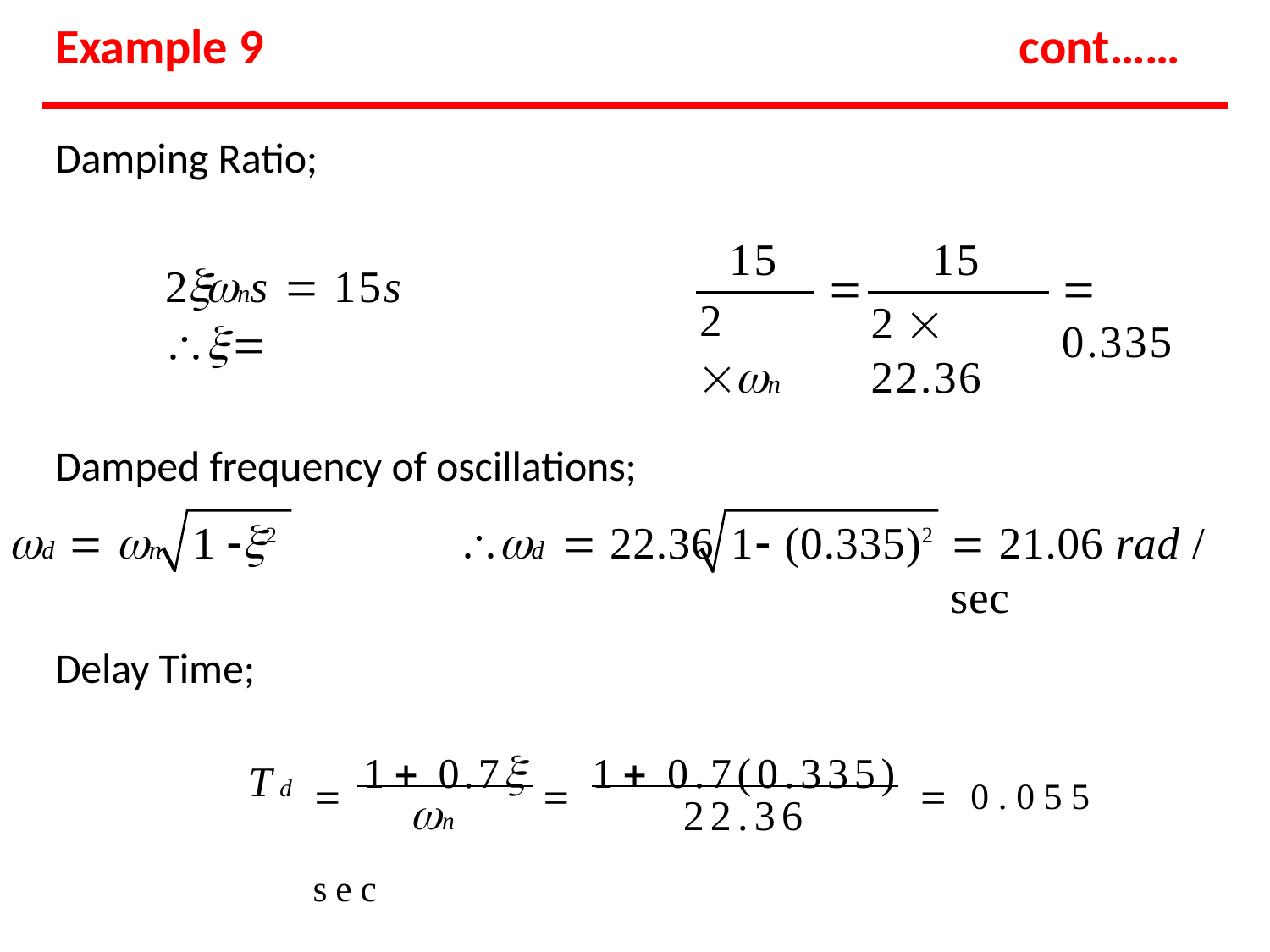

# Example 9
cont……

Damping Ratio;

2ξωns  = 15s	∴ξ=

Damped frequency of oscillations;
15
15
=
= 0.335
2 ×ωn
2 × 22.36

ωd = ωn	1 −ξ2	∴ωd        = 22.36	1− (0.335)2

Delay Time;
= 21.06 rad / sec
= 1+ 0.7ξ = 1+ 0.7(0.335) = 0.055 sec
Td
ωn
22.36